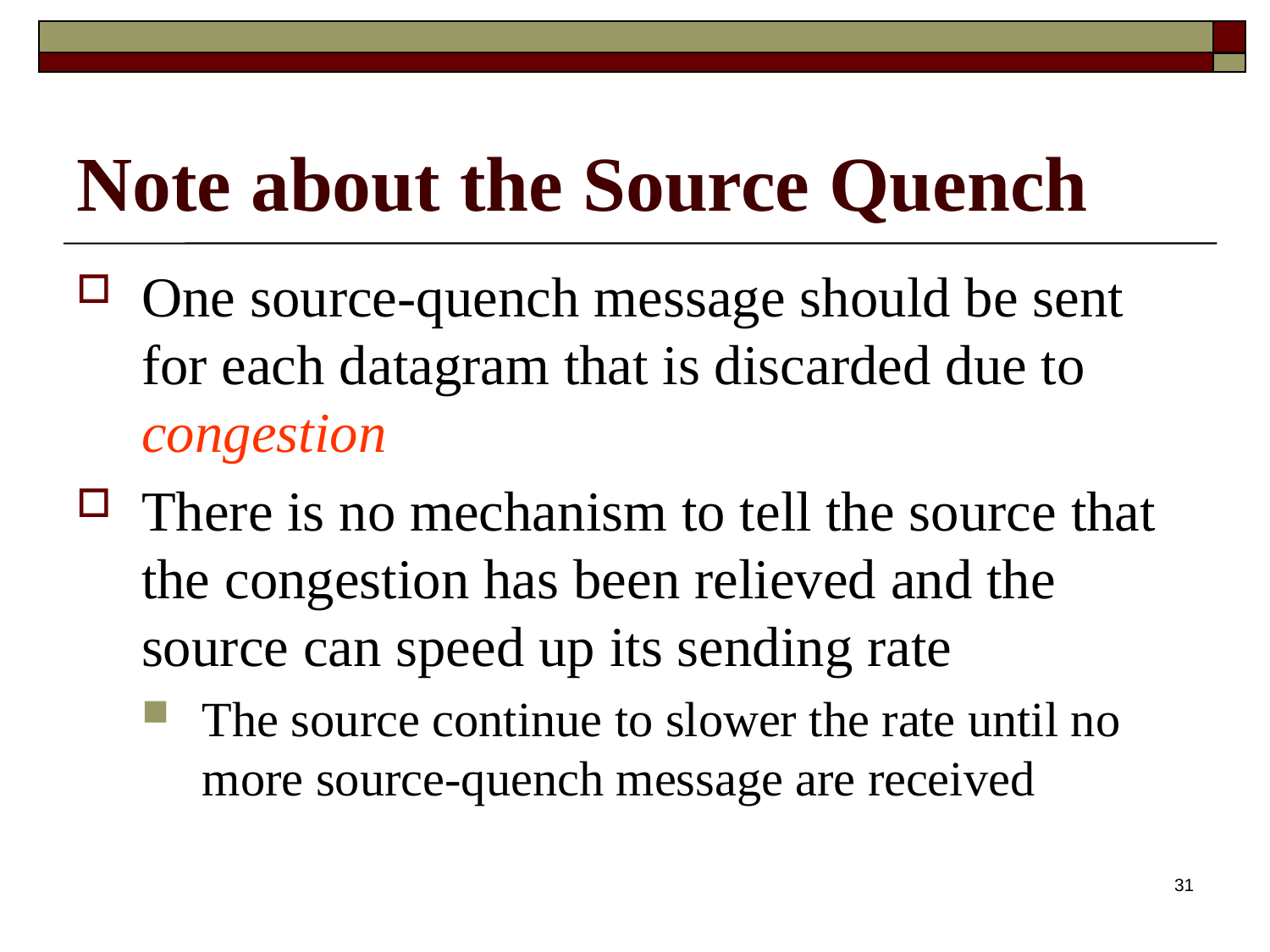

# Note about the Source Quench
One source-quench message should be sent for each datagram that is discarded due to congestion
There is no mechanism to tell the source that the congestion has been relieved and the source can speed up its sending rate
The source continue to slower the rate until no more source-quench message are received
31